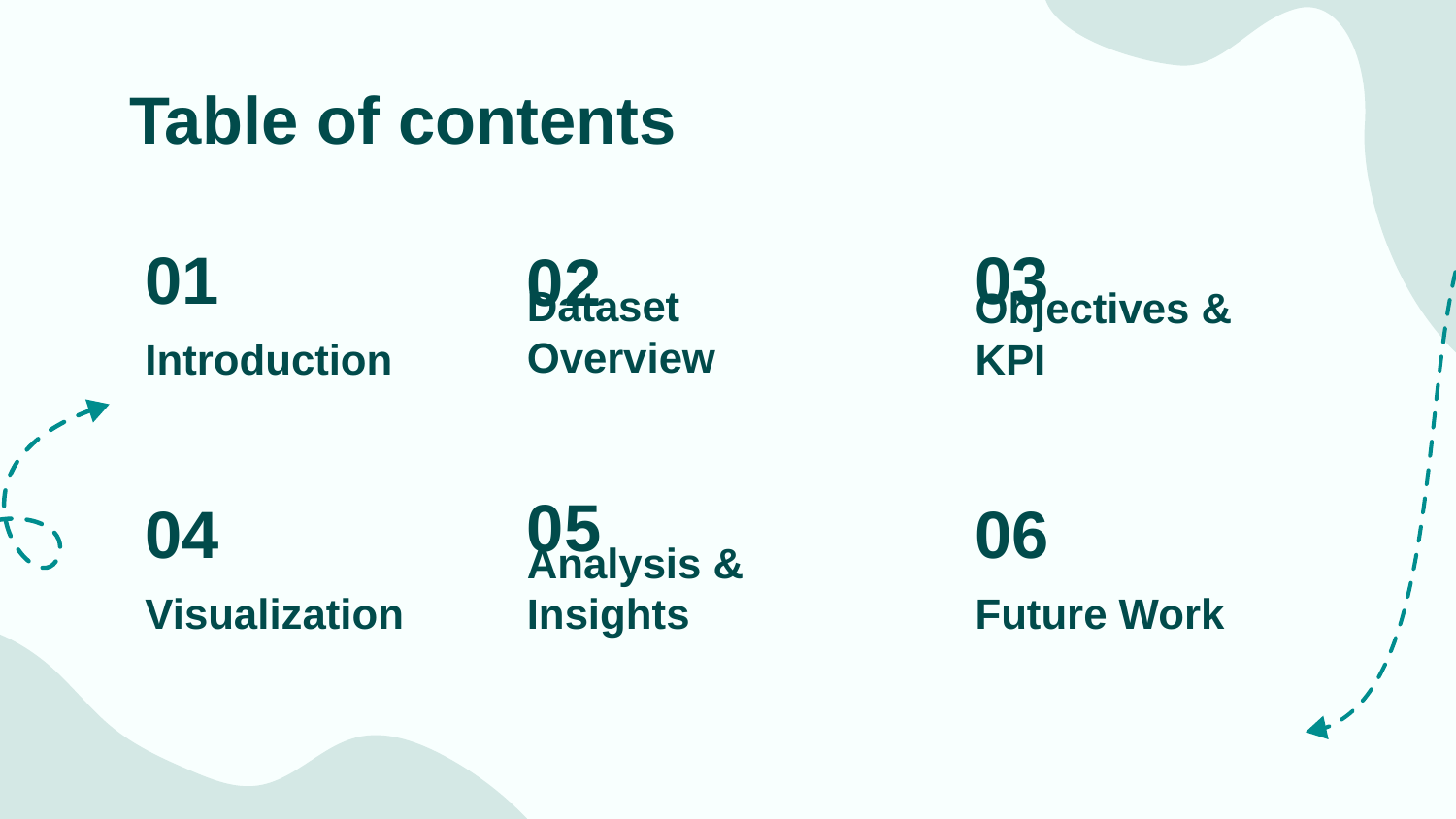

Table of contents
# 01
03
02
Dataset Overview
Introduction
Objectives & KPI
05
04
06
Visualization
Future Work
Analysis & Insights